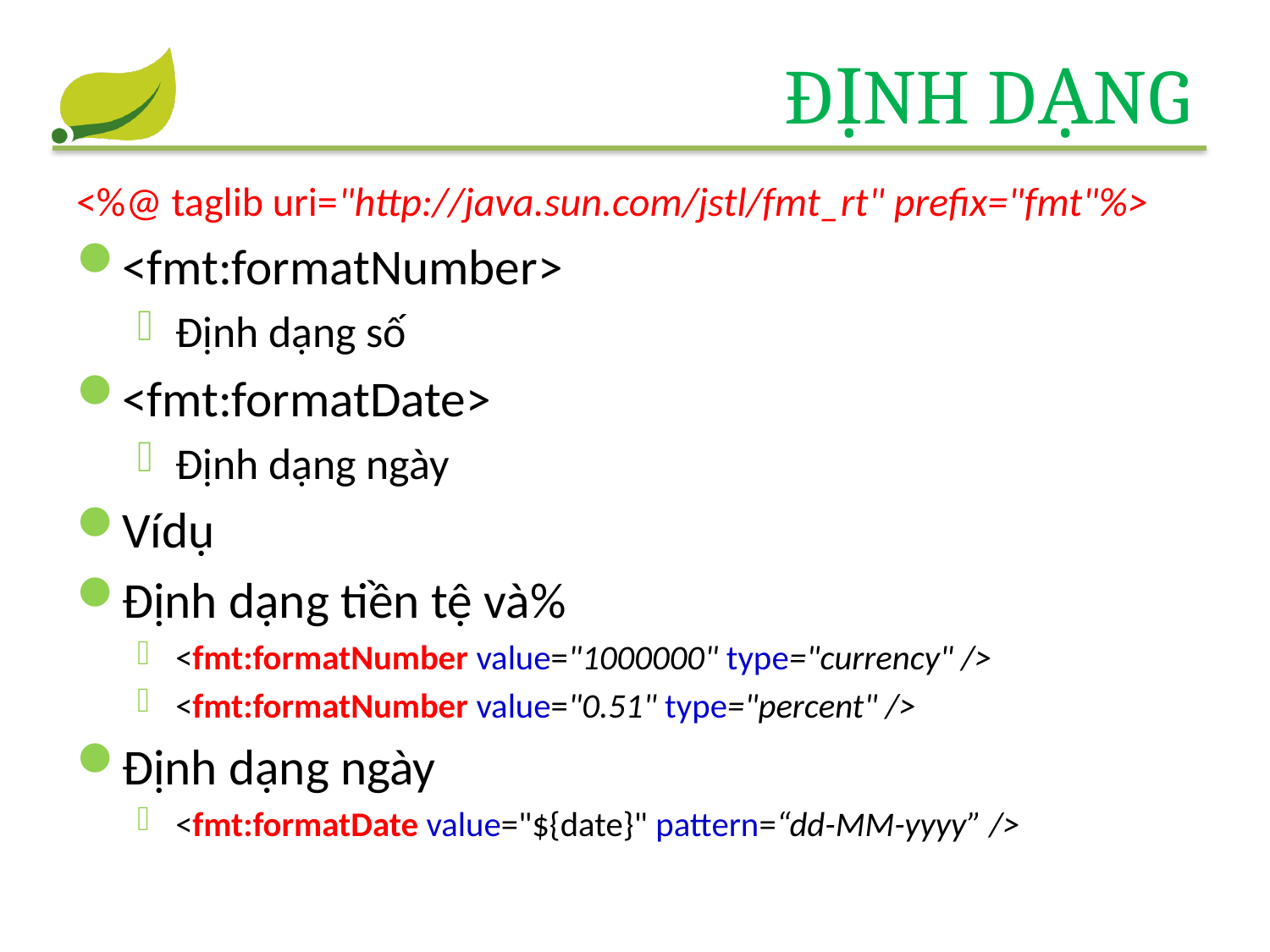

# Định dạng
<%@ taglib uri="http://java.sun.com/jstl/fmt_rt" prefix="fmt"%>
<fmt:formatNumber>
Định dạng số
<fmt:formatDate>
Định dạng ngày
Vídụ
Định dạng tiền tệ và%
<fmt:formatNumber value="1000000" type="currency" />
<fmt:formatNumber value="0.51" type="percent" />
Định dạng ngày
<fmt:formatDate value="${date}" pattern=“dd-MM-yyyy” />